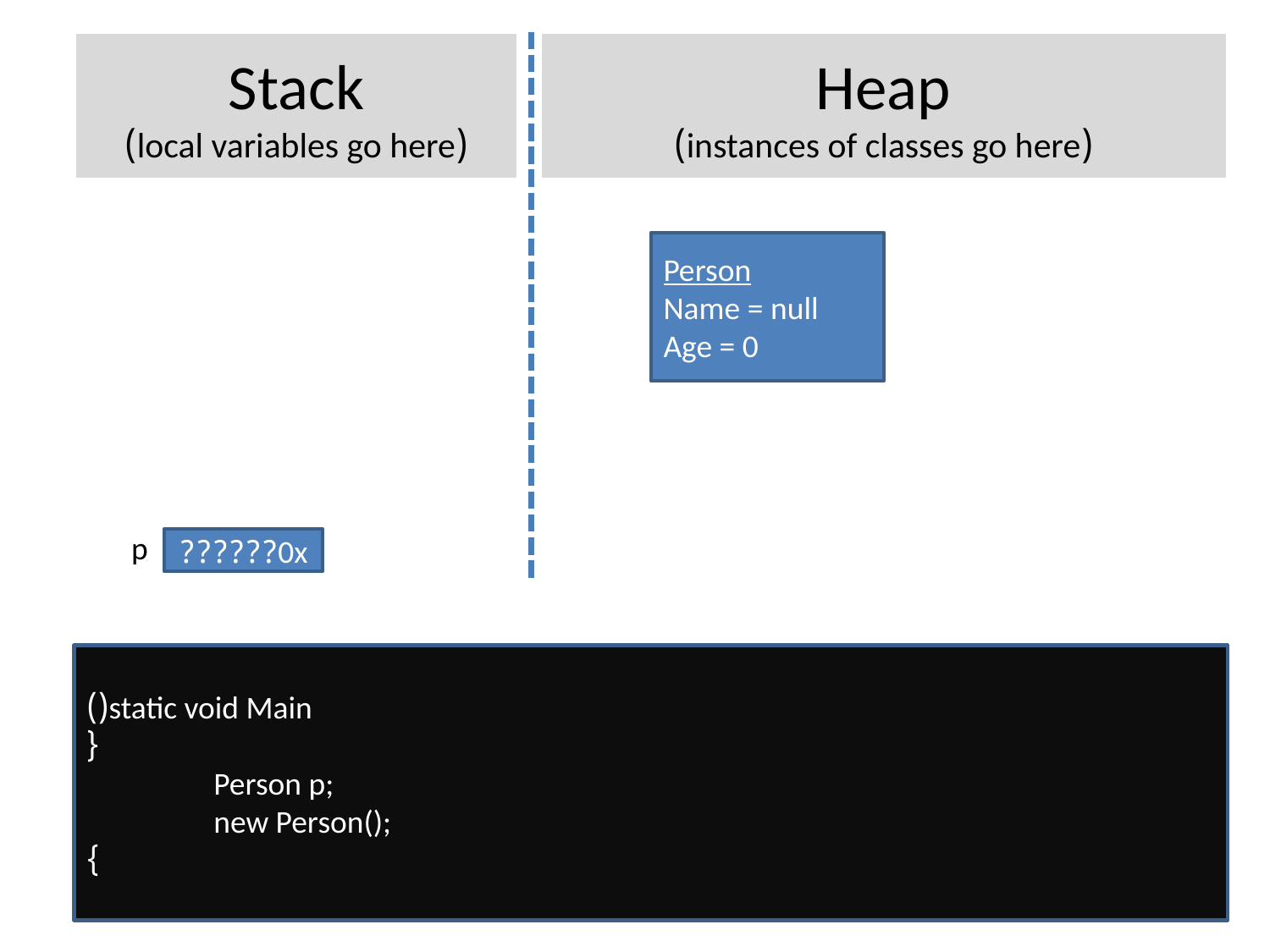

Stack
(local variables go here)
Heap
(instances of classes go here)
Person
Name = null
Age = 0
p
0x??????
static void Main()
{
	Person p;
	new Person();
}